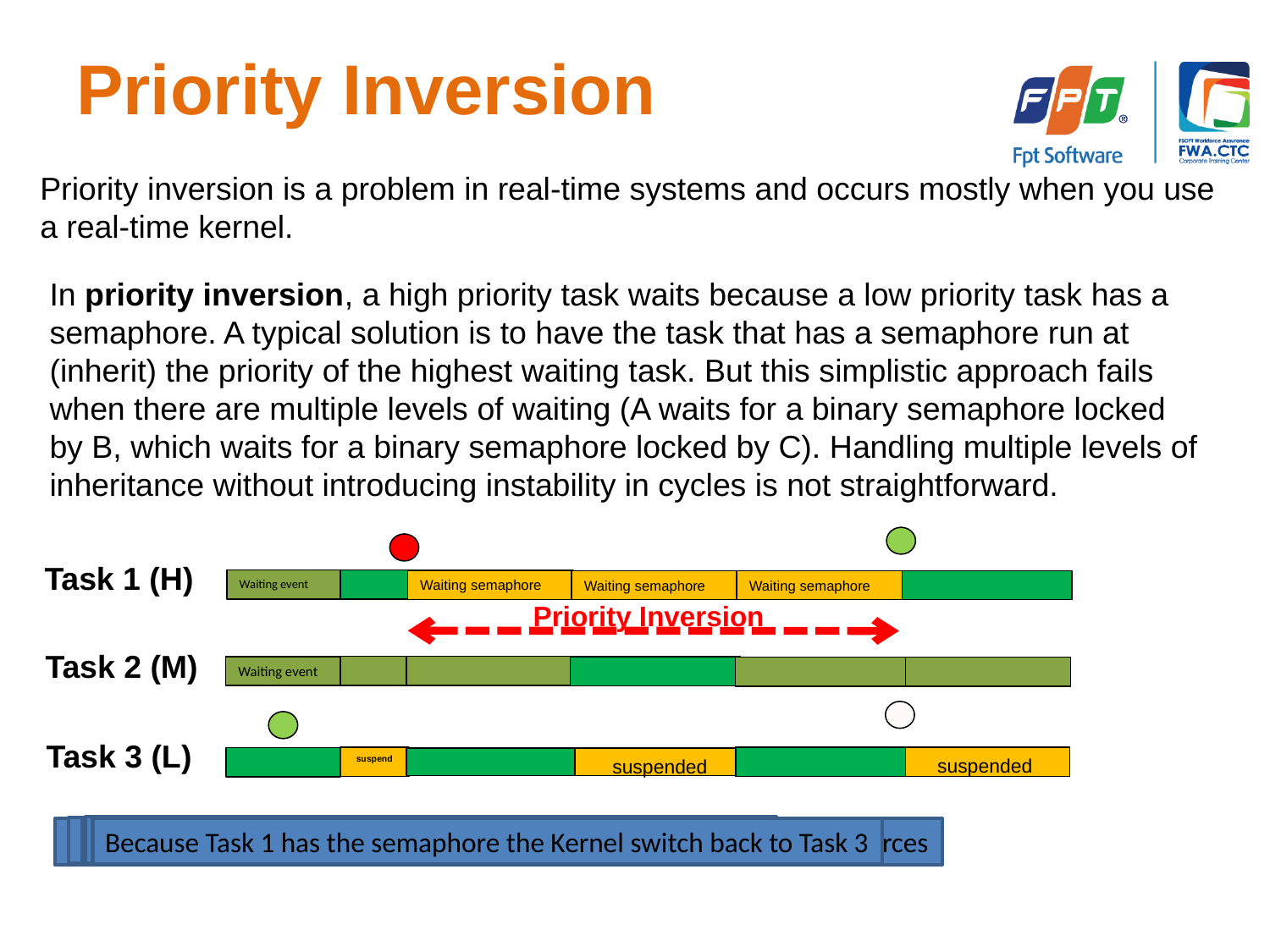

# Priority Inversion
Priority inversion is a problem in real-time systems and occurs mostly when you use a real-time kernel.
In priority inversion, a high priority task waits because a low priority task has a semaphore. A typical solution is to have the task that has a semaphore run at (inherit) the priority of the highest waiting task. But this simplistic approach fails when there are multiple levels of waiting (A waits for a binary semaphore locked by B, which waits for a binary semaphore locked by C). Handling multiple levels of inheritance without introducing instability in cycles is not straightforward.

Task 1 (H)
Waiting event

Waiting semaphore
Waiting semaphore
Waiting semaphore

Priority Inversion
Task 2 (M)

Waiting event

Task 3 (L)
suspend

suspended

suspended
Task 3 release the semaphore; Task 1 can now be resumed
Task 2 ends;  Task 3 is resumed
Task 2 executes;  Task 3 is preempted, Task 1 still waiting
Because Task 1 has the semaphore the Kernel switch back to Task 3
Task 1 preempts task 3 and tries to obtain the semaphore
Task 3 is running. It has acquired a semaphore to use a shared resources
Here is the priority inversion